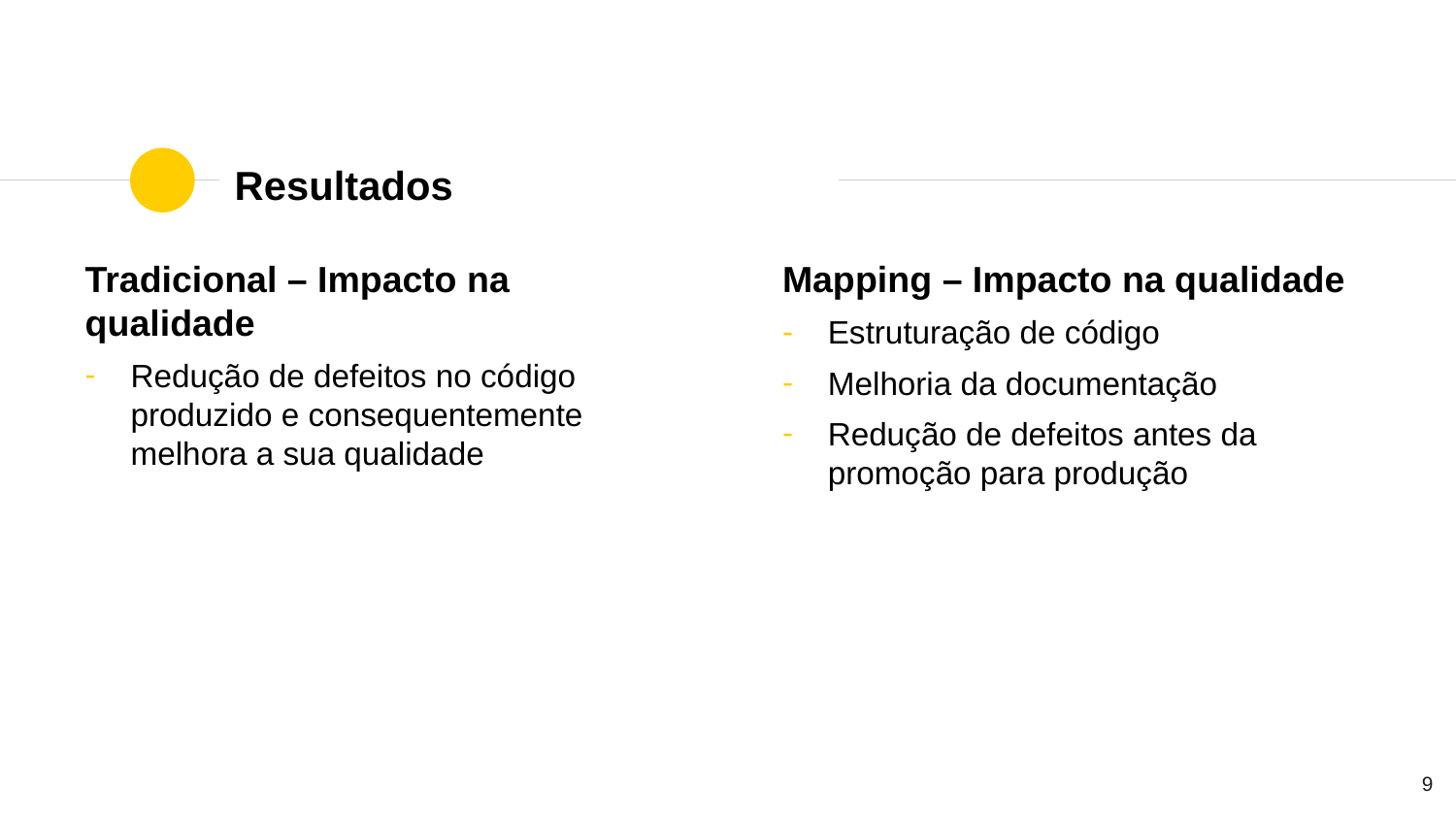

# Resultados
Tradicional – Impacto na qualidade
Redução de defeitos no código produzido e consequentemente melhora a sua qualidade

Mapping – Impacto na qualidade
Estruturação de código
Melhoria da documentação
Redução de defeitos antes da promoção para produção

9